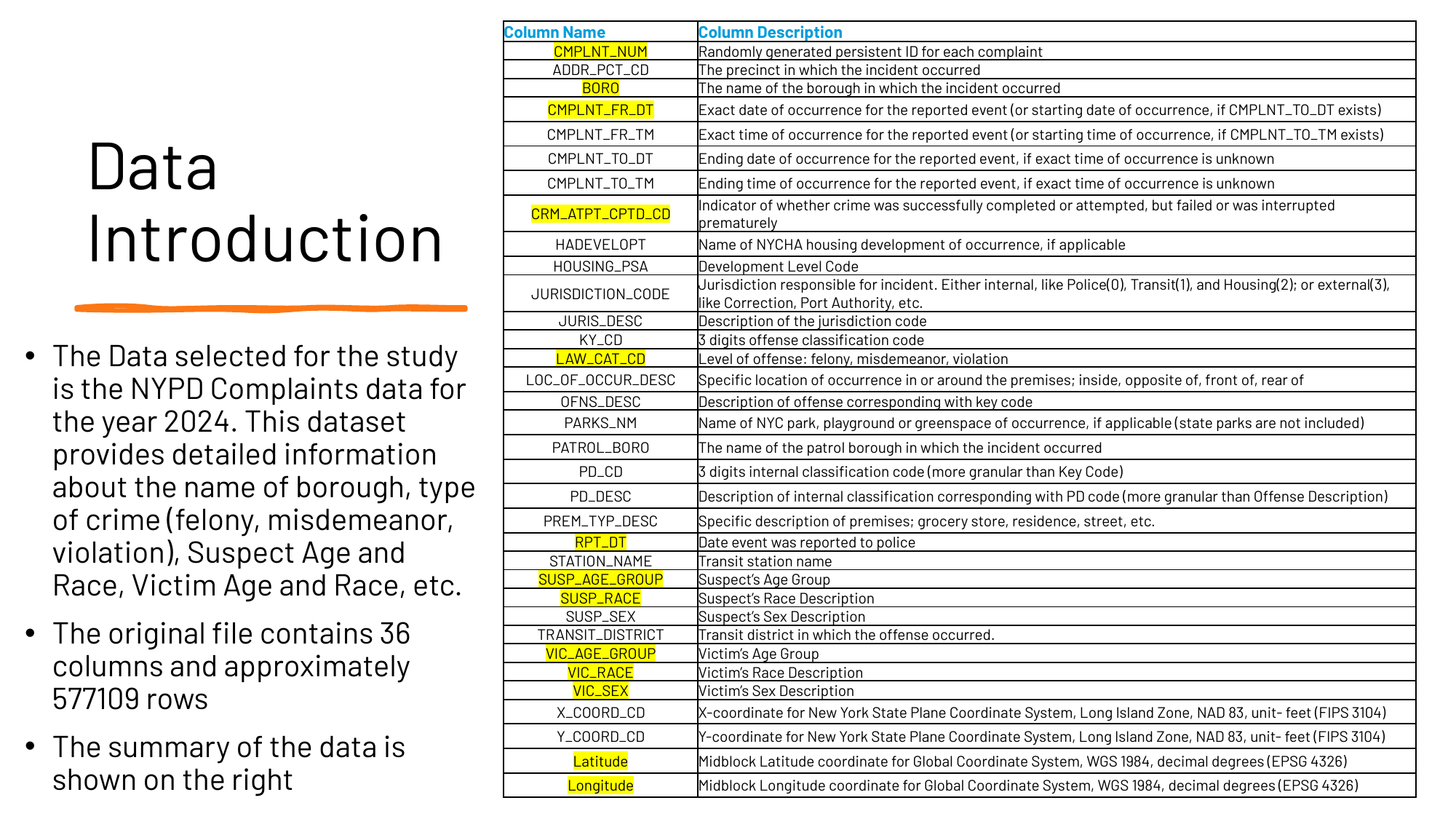

| Column Name | Column Description |
| --- | --- |
| CMPLNT\_NUM | Randomly generated persistent ID for each complaint |
| ADDR\_PCT\_CD | The precinct in which the incident occurred |
| BORO | The name of the borough in which the incident occurred |
| CMPLNT\_FR\_DT | Exact date of occurrence for the reported event (or starting date of occurrence, if CMPLNT\_TO\_DT exists) |
| CMPLNT\_FR\_TM | Exact time of occurrence for the reported event (or starting time of occurrence, if CMPLNT\_TO\_TM exists) |
| CMPLNT\_TO\_DT | Ending date of occurrence for the reported event, if exact time of occurrence is unknown |
| CMPLNT\_TO\_TM | Ending time of occurrence for the reported event, if exact time of occurrence is unknown |
| CRM\_ATPT\_CPTD\_CD | Indicator of whether crime was successfully completed or attempted, but failed or was interrupted prematurely |
| HADEVELOPT | Name of NYCHA housing development of occurrence, if applicable |
| HOUSING\_PSA | Development Level Code |
| JURISDICTION\_CODE | Jurisdiction responsible for incident. Either internal, like Police(0), Transit(1), and Housing(2); or external(3), like Correction, Port Authority, etc. |
| JURIS\_DESC | Description of the jurisdiction code |
| KY\_CD | 3 digits offense classification code |
| LAW\_CAT\_CD | Level of offense: felony, misdemeanor, violation |
| LOC\_OF\_OCCUR\_DESC | Specific location of occurrence in or around the premises; inside, opposite of, front of, rear of |
| OFNS\_DESC | Description of offense corresponding with key code |
| PARKS\_NM | Name of NYC park, playground or greenspace of occurrence, if applicable (state parks are not included) |
| PATROL\_BORO | The name of the patrol borough in which the incident occurred |
| PD\_CD | 3 digits internal classification code (more granular than Key Code) |
| PD\_DESC | Description of internal classification corresponding with PD code (more granular than Offense Description) |
| PREM\_TYP\_DESC | Specific description of premises; grocery store, residence, street, etc. |
| RPT\_DT | Date event was reported to police |
| STATION\_NAME | Transit station name |
| SUSP\_AGE\_GROUP | Suspect’s Age Group |
| SUSP\_RACE | Suspect’s Race Description |
| SUSP\_SEX | Suspect’s Sex Description |
| TRANSIT\_DISTRICT | Transit district in which the offense occurred. |
| VIC\_AGE\_GROUP | Victim’s Age Group |
| VIC\_RACE | Victim’s Race Description |
| VIC\_SEX | Victim’s Sex Description |
| X\_COORD\_CD | X-coordinate for New York State Plane Coordinate System, Long Island Zone, NAD 83, unit- feet (FIPS 3104) |
| Y\_COORD\_CD | Y-coordinate for New York State Plane Coordinate System, Long Island Zone, NAD 83, unit- feet (FIPS 3104) |
| Latitude | Midblock Latitude coordinate for Global Coordinate System, WGS 1984, decimal degrees (EPSG 4326) |
| Longitude | Midblock Longitude coordinate for Global Coordinate System, WGS 1984, decimal degrees (EPSG 4326) |
# Data Introduction

The Data selected for the study is the NYPD Complaints data for the year 2024. This dataset provides detailed information about the name of borough, type of crime (felony, misdemeanor, violation), Suspect Age and Race, Victim Age and Race, etc.
The original file contains 36 columns and approximately 577109 rows
The summary of the data is shown on the right